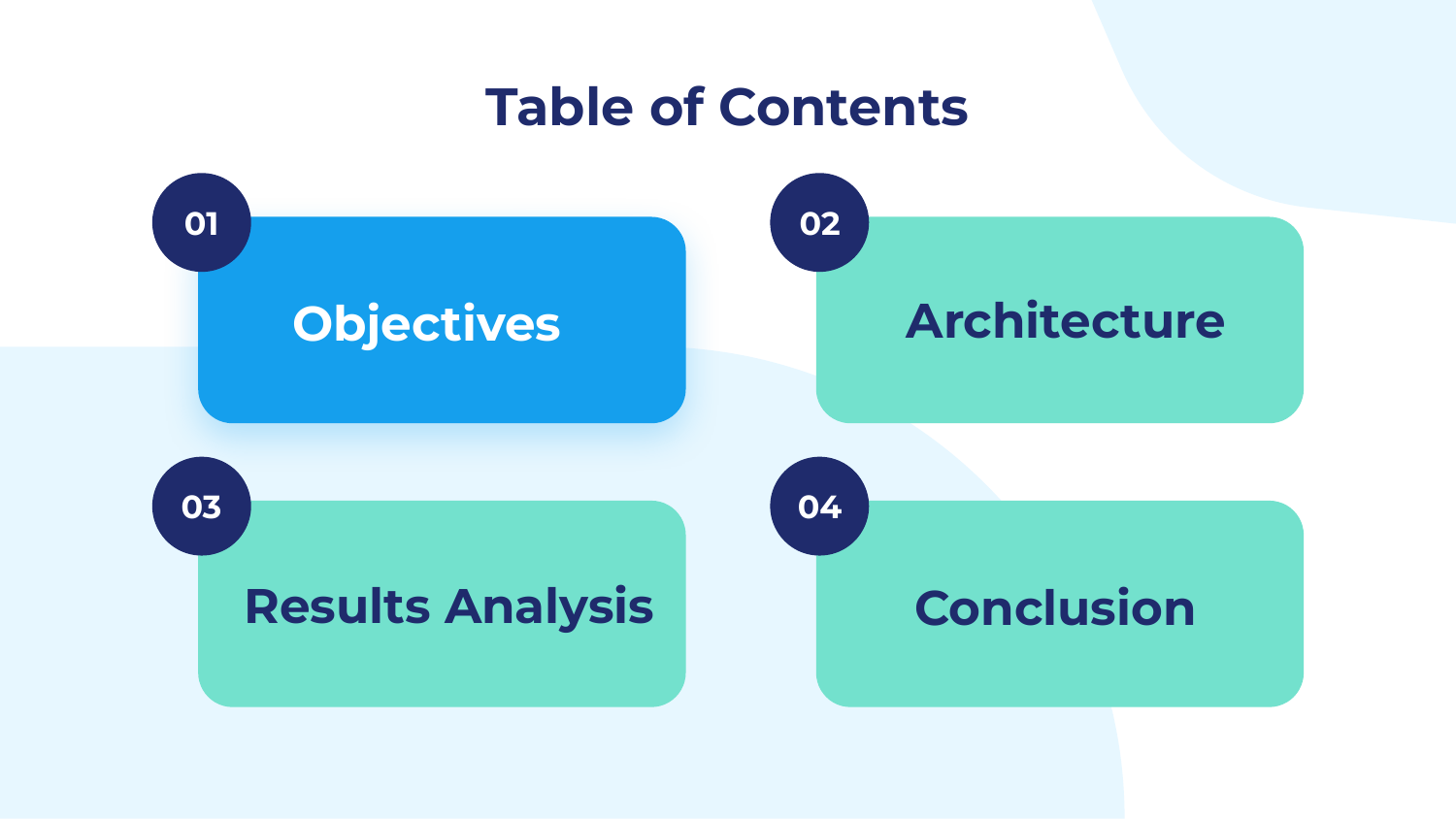

# Table of Contents

01
02

Architecture
Objectives

03
04

Results Analysis
Conclusion